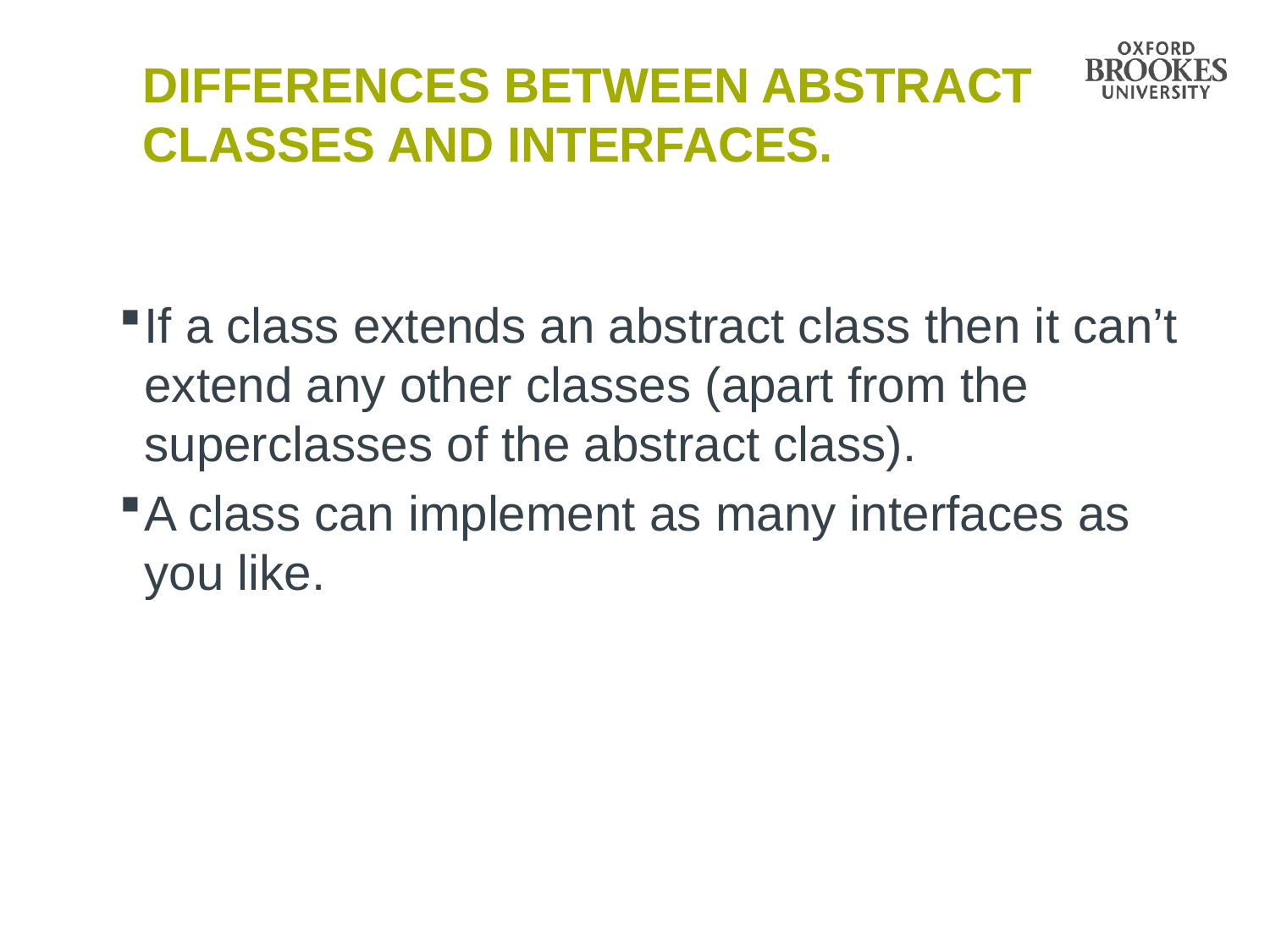

# differences between abstract classes and interfaces.
If a class extends an abstract class then it can’t extend any other classes (apart from the superclasses of the abstract class).
A class can implement as many interfaces as you like.